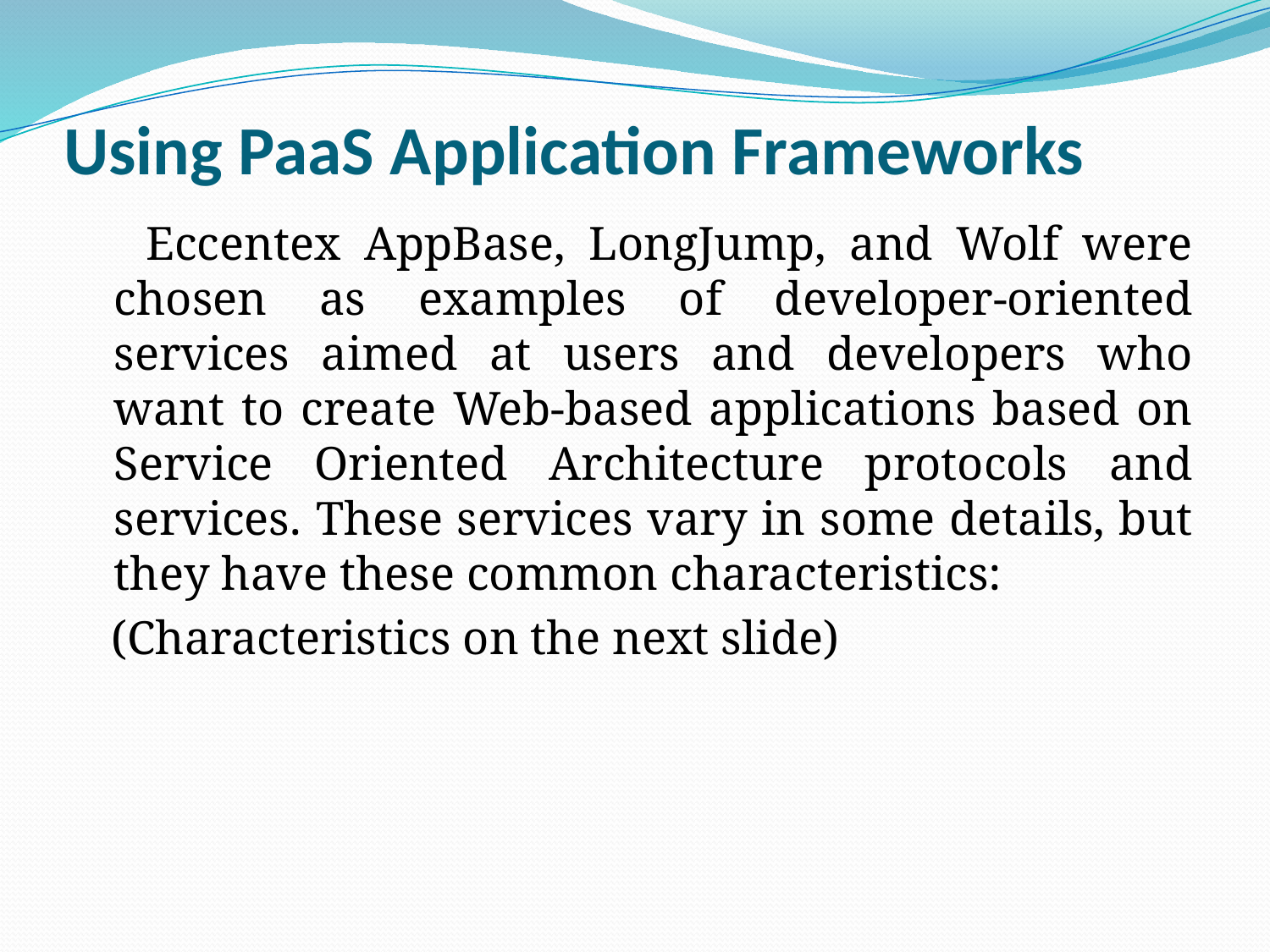

# Using PaaS Application Frameworks
   Eccentex AppBase, LongJump, and Wolf were chosen as examples of developer-oriented services aimed at users and developers who want to create Web-based applications based on Service Oriented Architecture protocols and services. These services vary in some details, but they have these common characteristics:
   (Characteristics on the next slide)